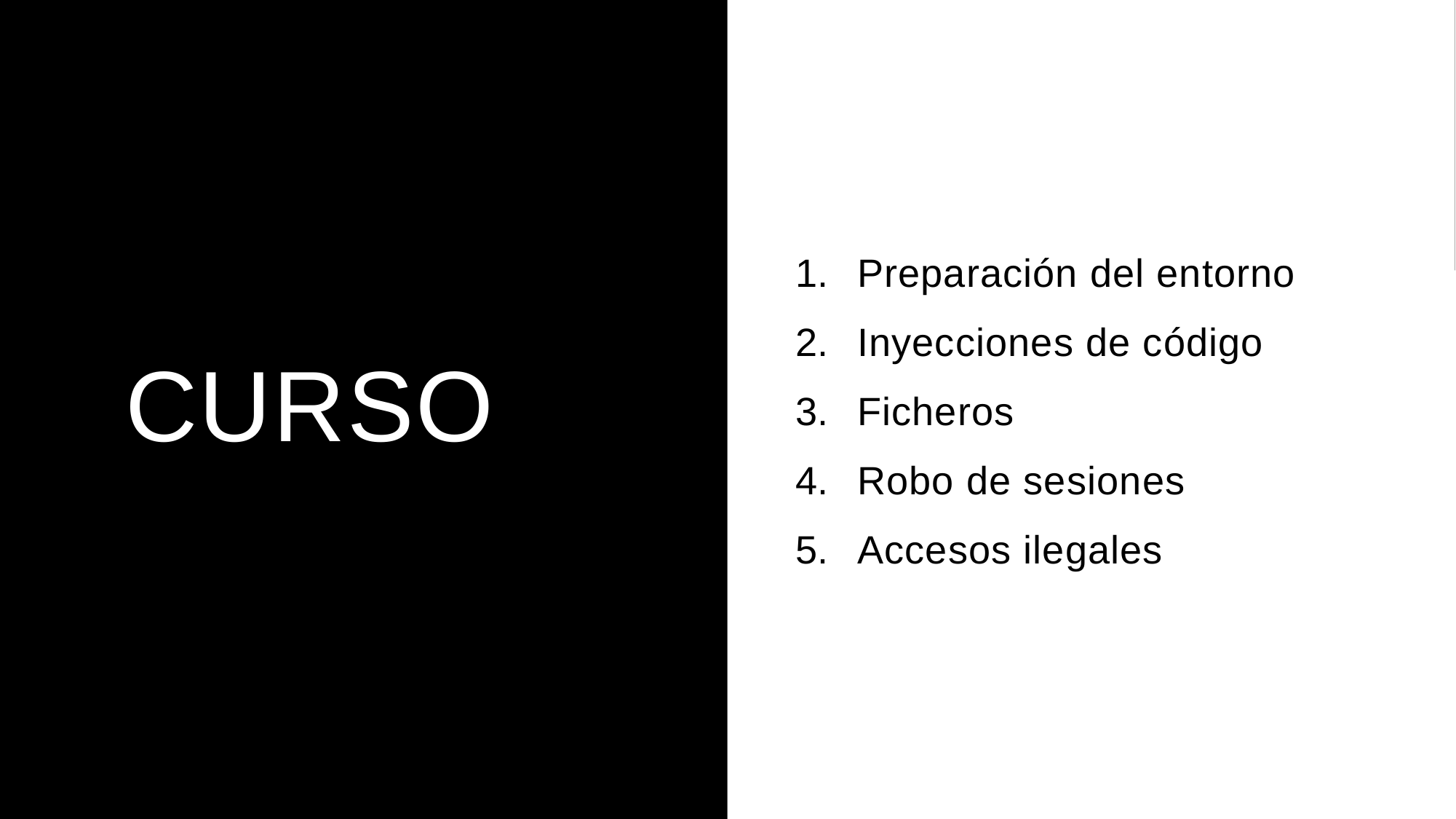

# Curso
Preparación del entorno
Inyecciones de código
Ficheros
Robo de sesiones
Accesos ilegales